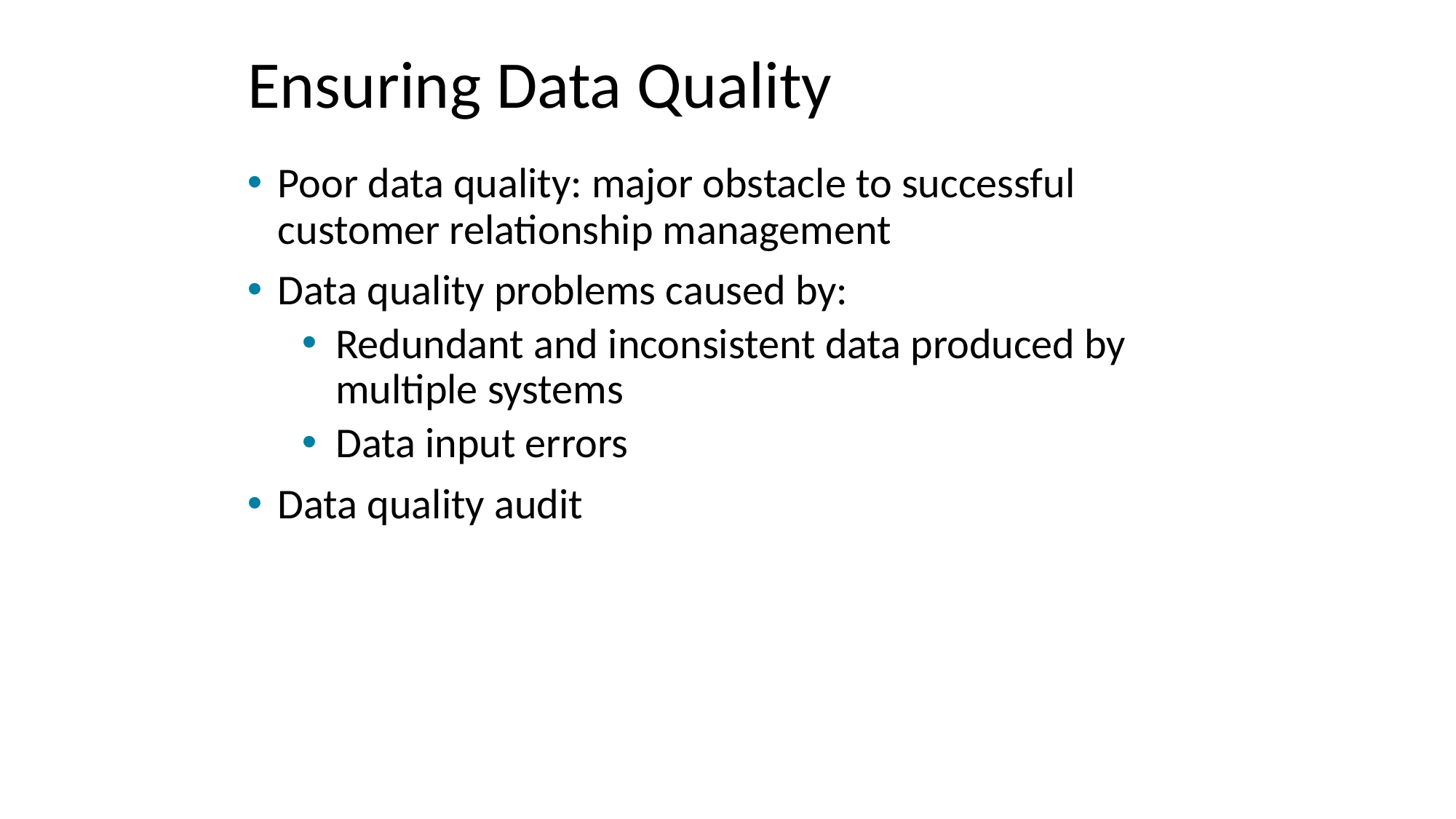

# Ensuring Data Quality
Poor data quality: major obstacle to successful customer relationship management
Data quality problems caused by:
Redundant and inconsistent data produced by multiple systems
Data input errors
Data quality audit